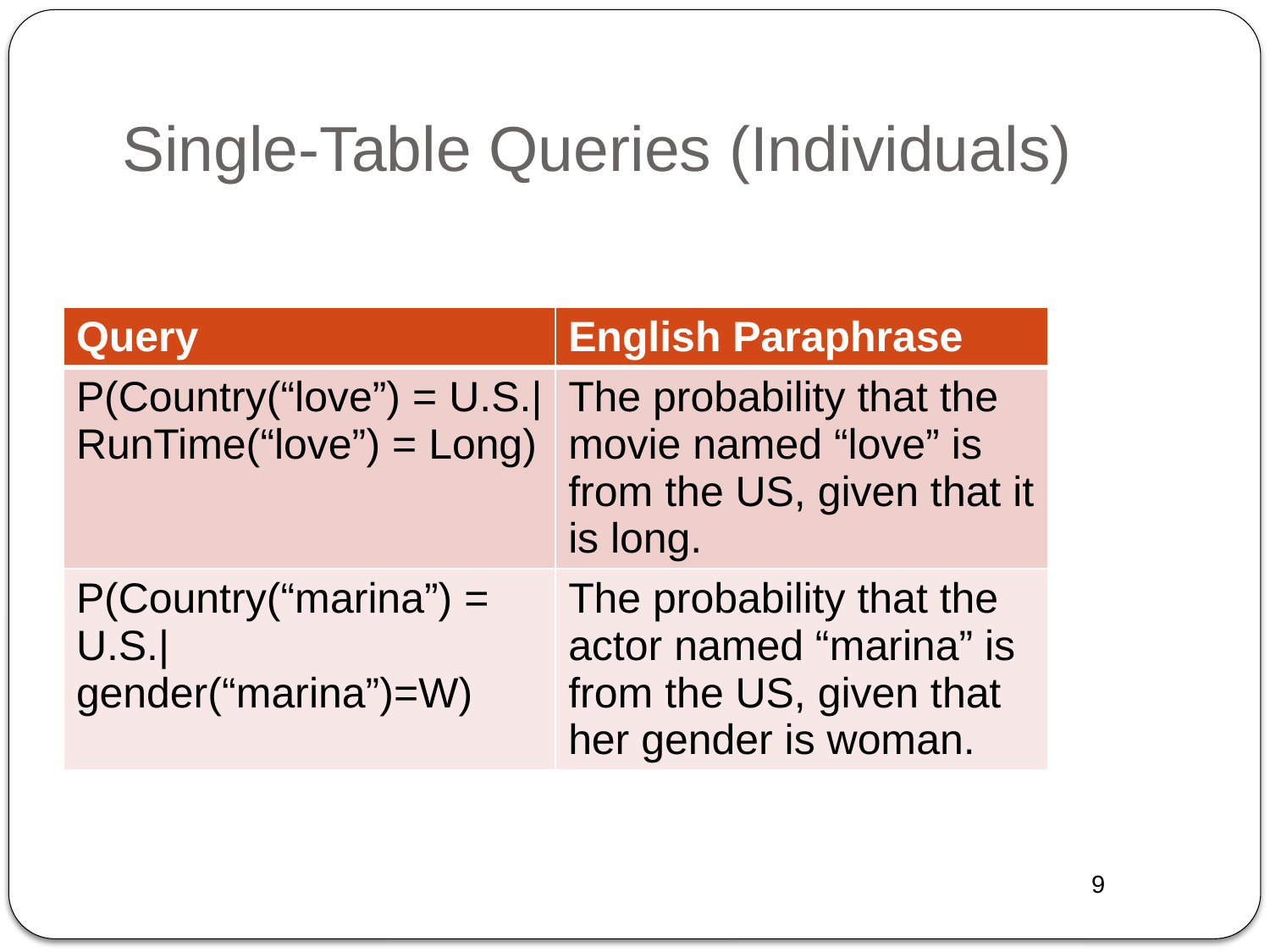

# Single-Table Queries (Individuals)
| Query | English Paraphrase |
| --- | --- |
| P(Country(“love”) = U.S.|RunTime(“love”) = Long) | The probability that the movie named “love” is from the US, given that it is long. |
| P(Country(“marina”) = U.S.|gender(“marina”)=W) | The probability that the actor named “marina” is from the US, given that her gender is woman. |